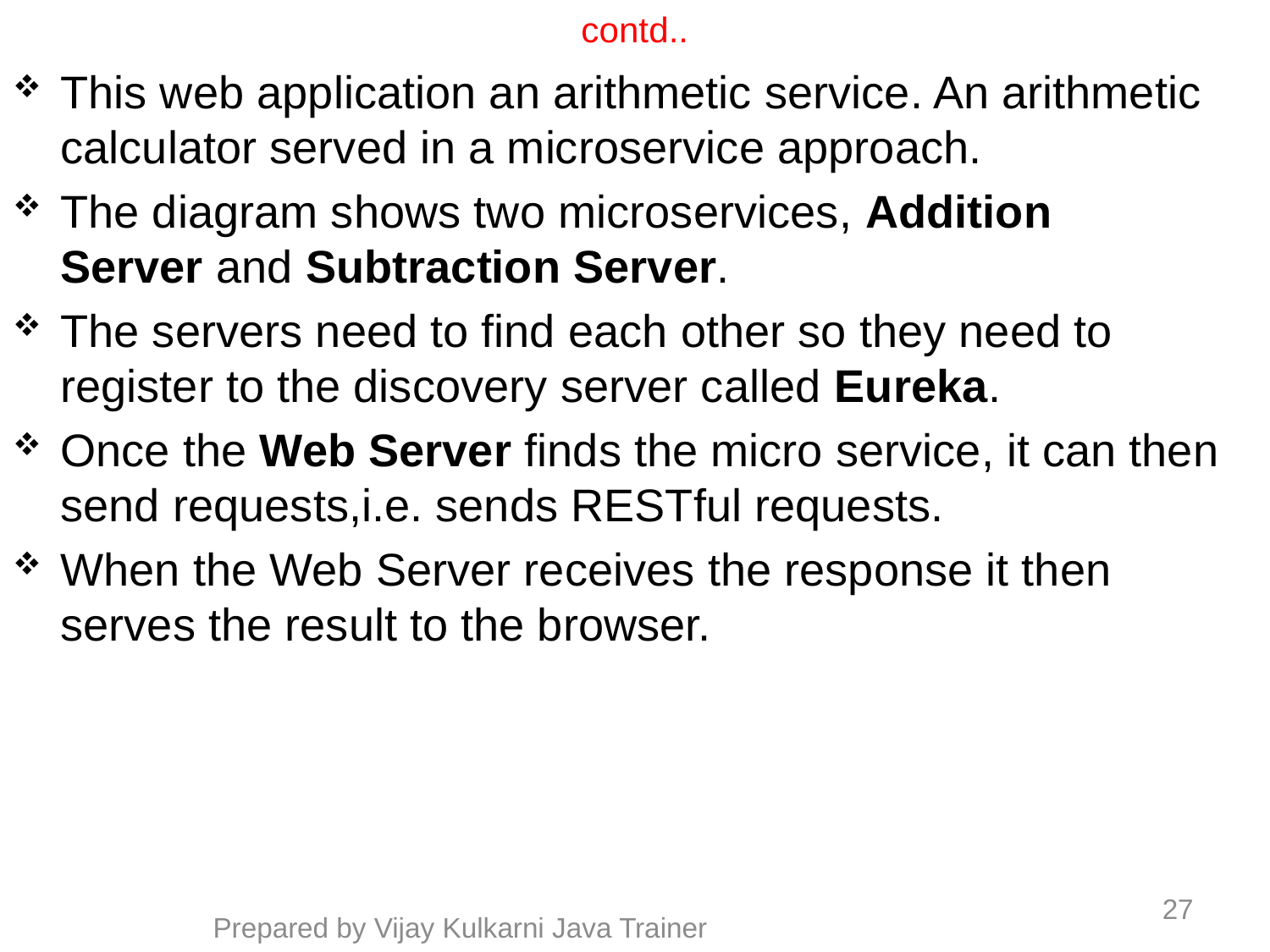

# contd..
This web application an arithmetic service. An arithmetic calculator served in a microservice approach.
The diagram shows two microservices, Addition Server and Subtraction Server.
The servers need to find each other so they need to register to the discovery server called Eureka.
Once the Web Server finds the micro service, it can then send requests,i.e. sends RESTful requests.
When the Web Server receives the response it then serves the result to the browser.
27
Prepared by Vijay Kulkarni Java Trainer